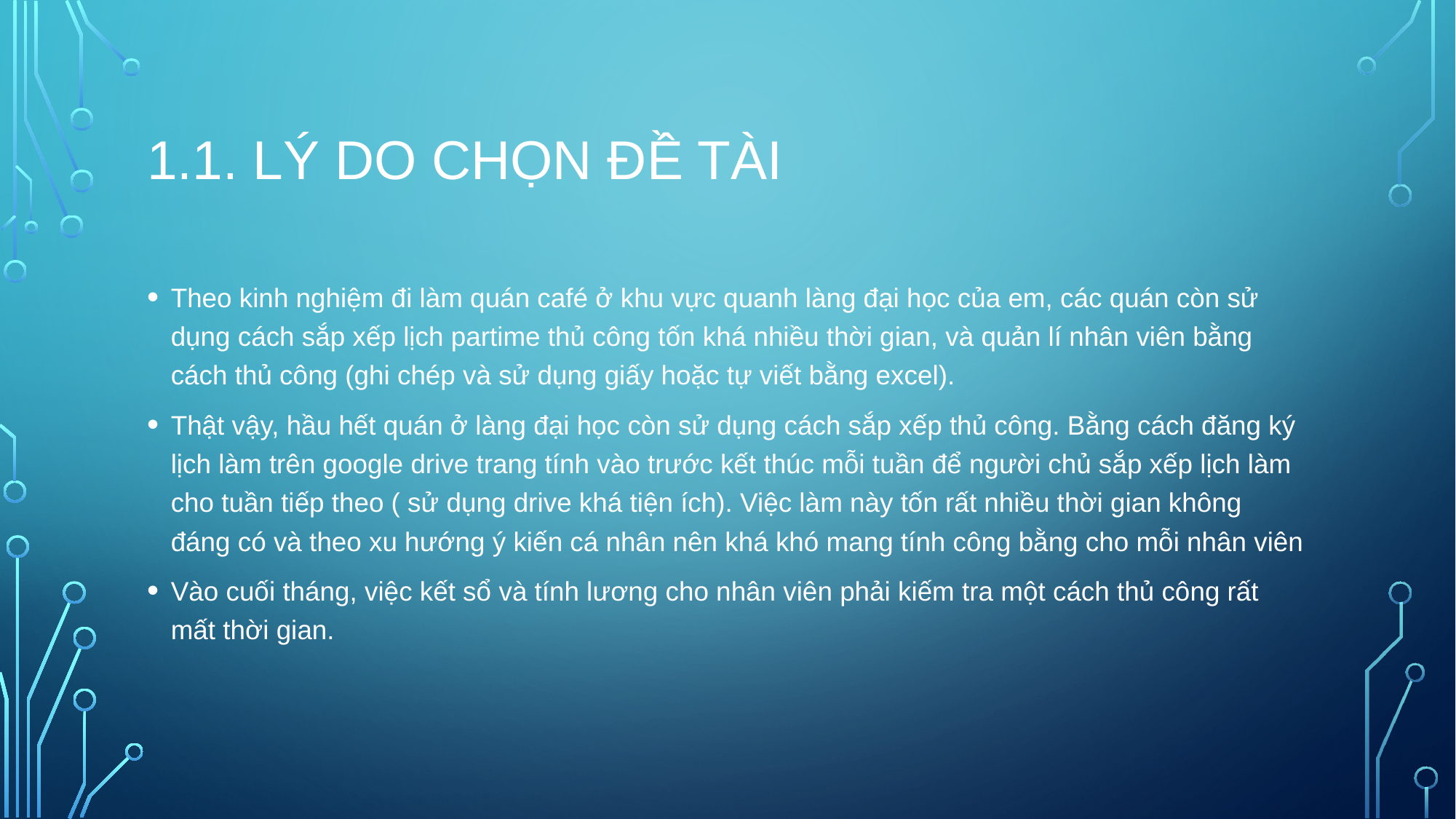

# 1.1. Lý DO CHỌN ĐỀ TÀI
Theo kinh nghiệm đi làm quán café ở khu vực quanh làng đại học của em, các quán còn sử dụng cách sắp xếp lịch partime thủ công tốn khá nhiều thời gian, và quản lí nhân viên bằng cách thủ công (ghi chép và sử dụng giấy hoặc tự viết bằng excel).
Thật vậy, hầu hết quán ở làng đại học còn sử dụng cách sắp xếp thủ công. Bằng cách đăng ký lịch làm trên google drive trang tính vào trước kết thúc mỗi tuần để người chủ sắp xếp lịch làm cho tuần tiếp theo ( sử dụng drive khá tiện ích). Việc làm này tốn rất nhiều thời gian không đáng có và theo xu hướng ý kiến cá nhân nên khá khó mang tính công bằng cho mỗi nhân viên
Vào cuối tháng, việc kết sổ và tính lương cho nhân viên phải kiếm tra một cách thủ công rất mất thời gian.